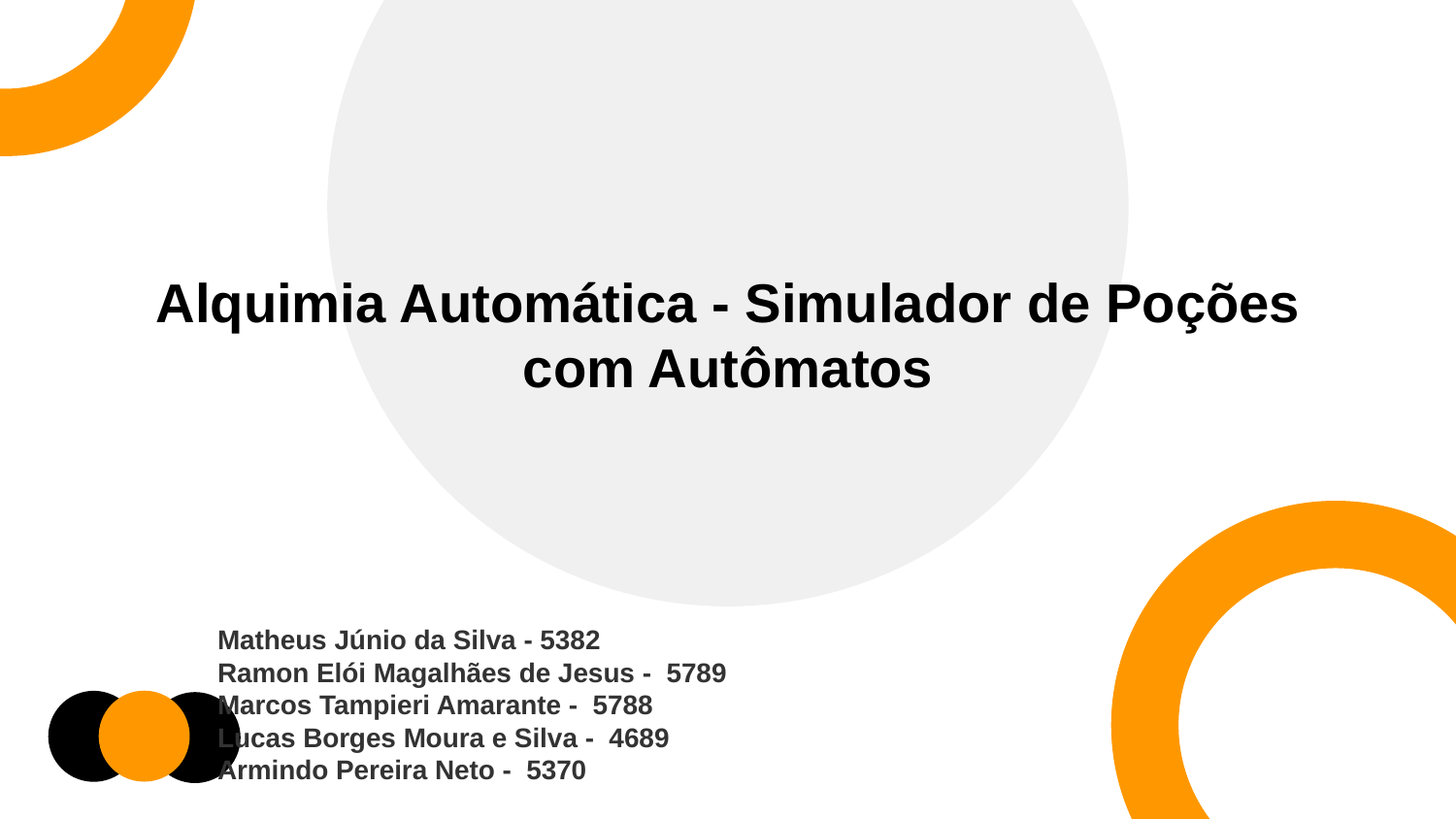

Alquimia Automática - Simulador de Poções com Autômatos
Hola

Amiguitos
Matheus Júnio da Silva - 5382
Ramon Elói Magalhães de Jesus -  5789
Marcos Tampieri Amarante -  5788
Lucas Borges Moura e Silva -  4689
Armindo Pereira Neto -  5370